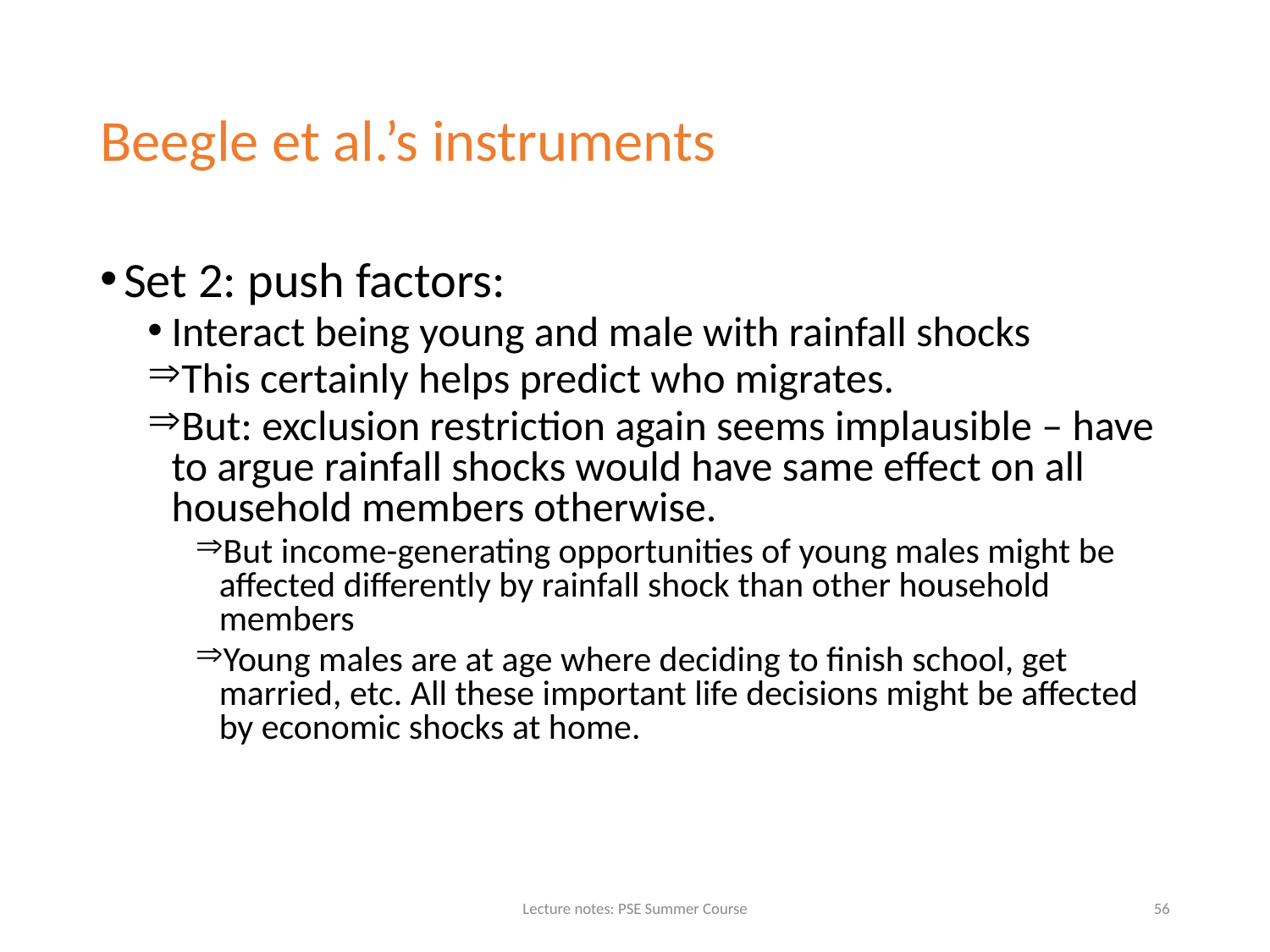

# Beegle et al.’s instruments
Set 2: push factors:
Interact being young and male with rainfall shocks
This certainly helps predict who migrates.
But: exclusion restriction again seems implausible – have to argue rainfall shocks would have same effect on all household members otherwise.
But income-generating opportunities of young males might be affected differently by rainfall shock than other household members
Young males are at age where deciding to finish school, get married, etc. All these important life decisions might be affected by economic shocks at home.
Lecture notes: PSE Summer Course
56